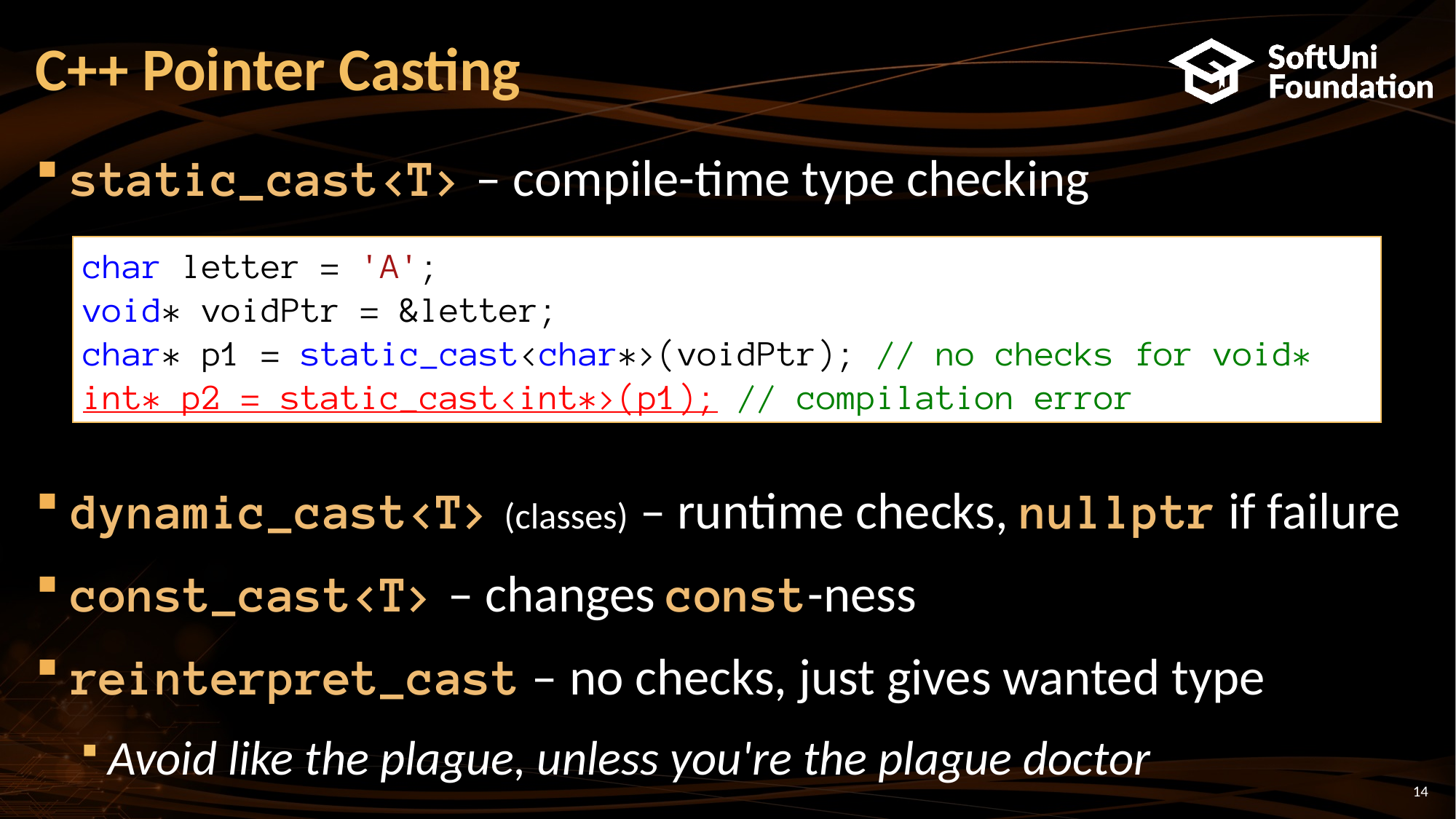

# C++ Pointer Casting
static_cast<T> – compile-time type checking

dynamic_cast<T> (classes) – runtime checks, nullptr if failure
const_cast<T> – changes const-ness
reinterpret_cast – no checks, just gives wanted type
Avoid like the plague, unless you're the plague doctor
char letter = 'A';
void* voidPtr = &letter;
char* p1 = static_cast<char*>(voidPtr); // no checks for void*
int* p2 = static_cast<int*>(p1); // compilation error
14